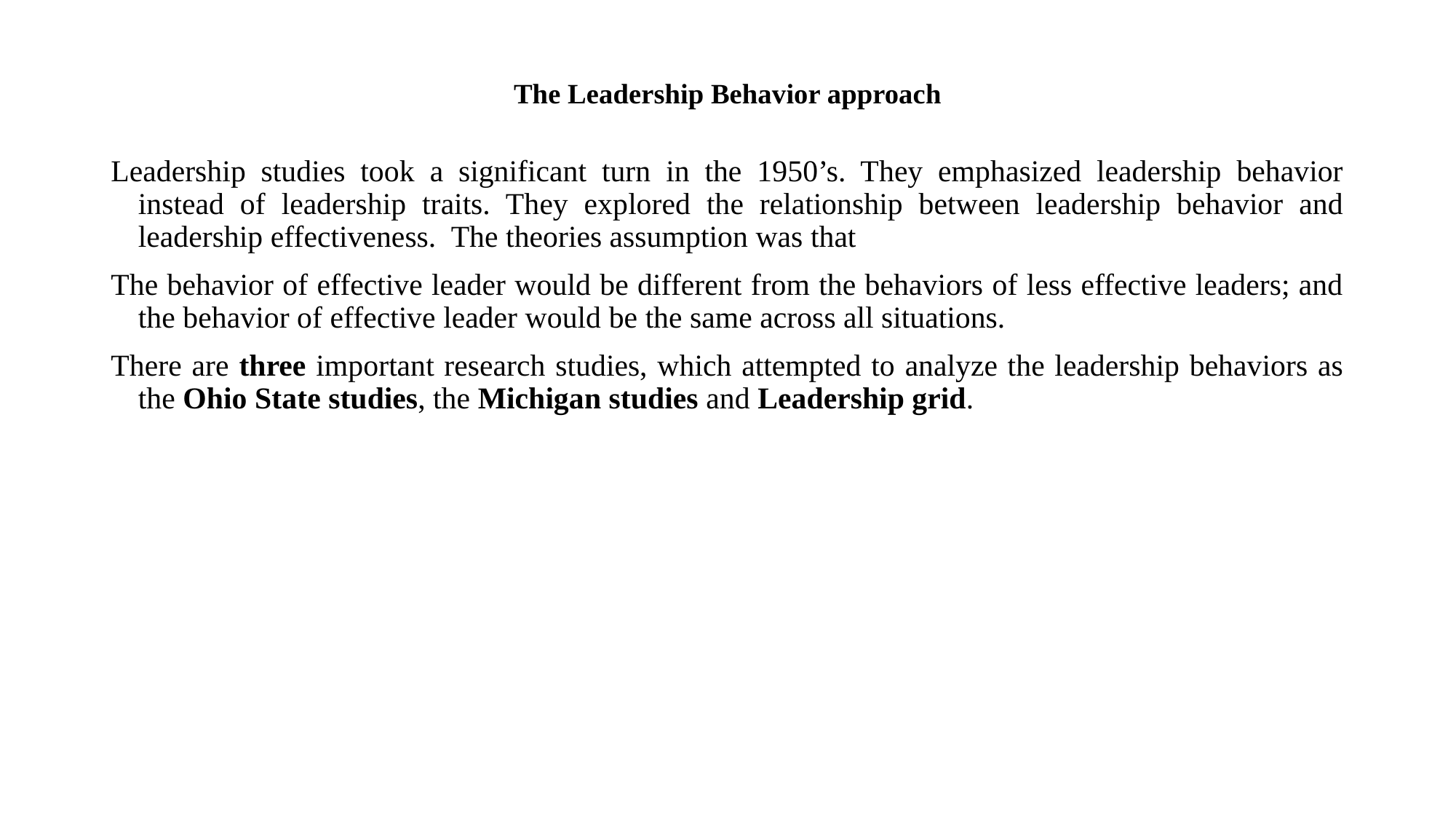

# The Leadership Behavior approach
Leadership studies took a significant turn in the 1950’s. They emphasized leadership behavior instead of leadership traits. They explored the relationship between leadership behavior and leadership effectiveness.  The theories assumption was that
The behavior of effective leader would be different from the behaviors of less effective leaders; and the behavior of effective leader would be the same across all situations.
There are three important research studies, which attempted to analyze the leadership behaviors as the Ohio State studies, the Michigan studies and Leadership grid.